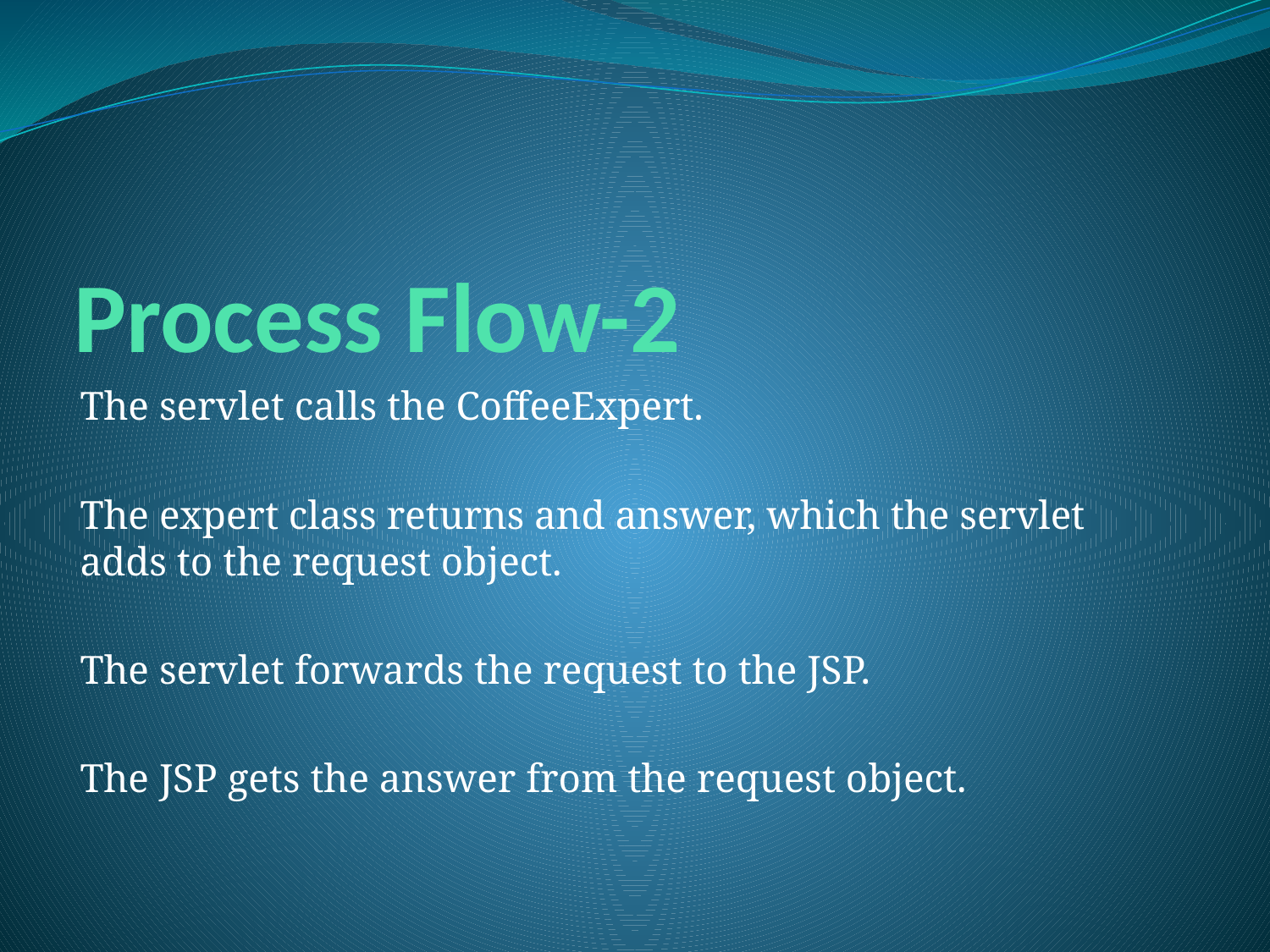

# Process Flow-2
The servlet calls the CoffeeExpert.

The expert class returns and answer, which the servlet adds to the request object.

The servlet forwards the request to the JSP.

The JSP gets the answer from the request object.